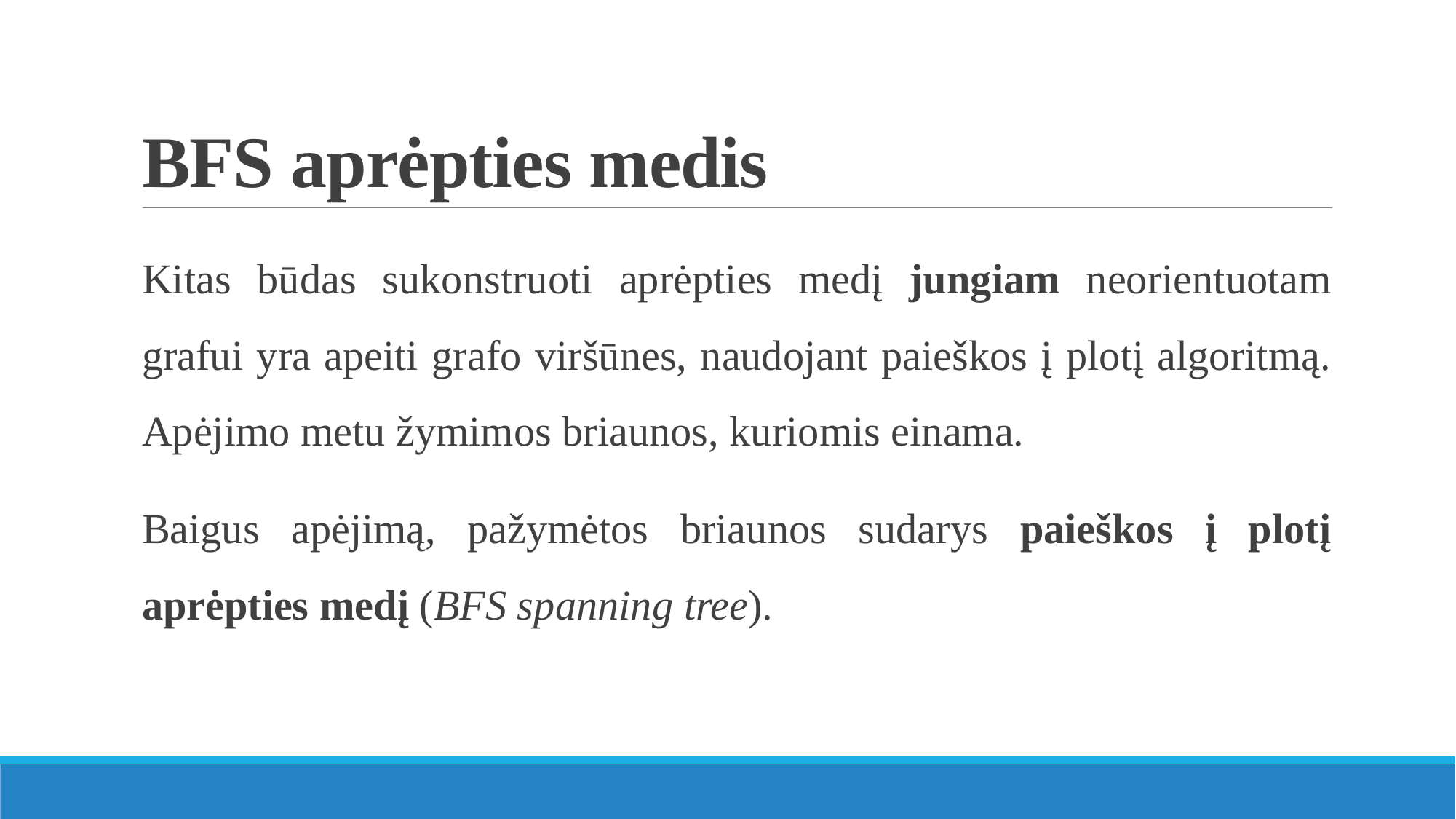

# BFS aprėpties medis
Kitas būdas sukonstruoti aprėpties medį jungiam neorientuotam grafui yra apeiti grafo viršūnes, naudojant paieškos į plotį algoritmą. Apėjimo metu žymimos briaunos, kuriomis einama.
Baigus apėjimą, pažymėtos briaunos sudarys paieškos į plotį aprėpties medį (BFS spanning tree).